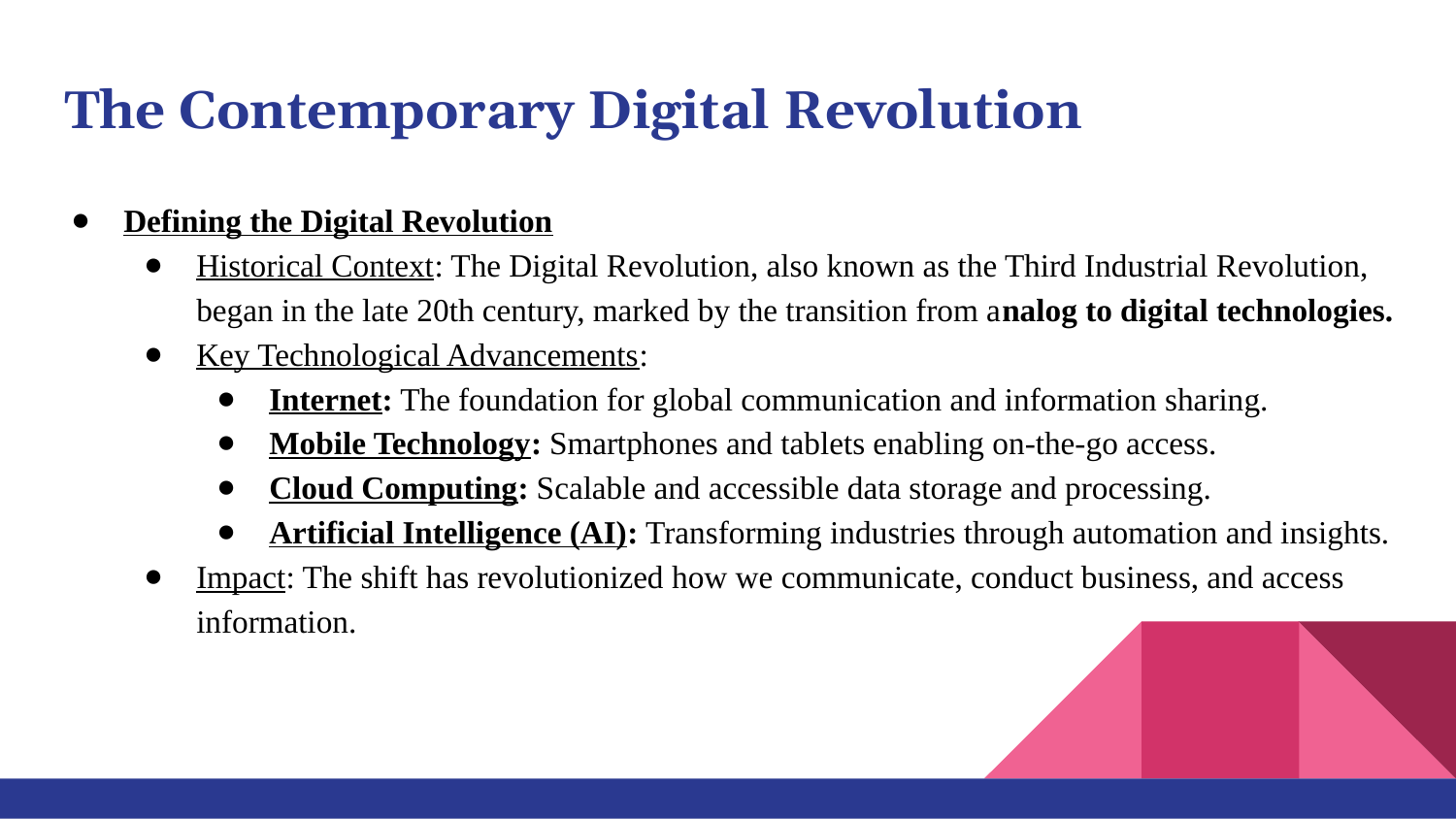

# The Contemporary Digital Revolution
Defining the Digital Revolution
Historical Context: The Digital Revolution, also known as the Third Industrial Revolution, began in the late 20th century, marked by the transition from analog to digital technologies.
Key Technological Advancements:
Internet: The foundation for global communication and information sharing.
Mobile Technology: Smartphones and tablets enabling on-the-go access.
Cloud Computing: Scalable and accessible data storage and processing.
Artificial Intelligence (AI): Transforming industries through automation and insights.
Impact: The shift has revolutionized how we communicate, conduct business, and access information.